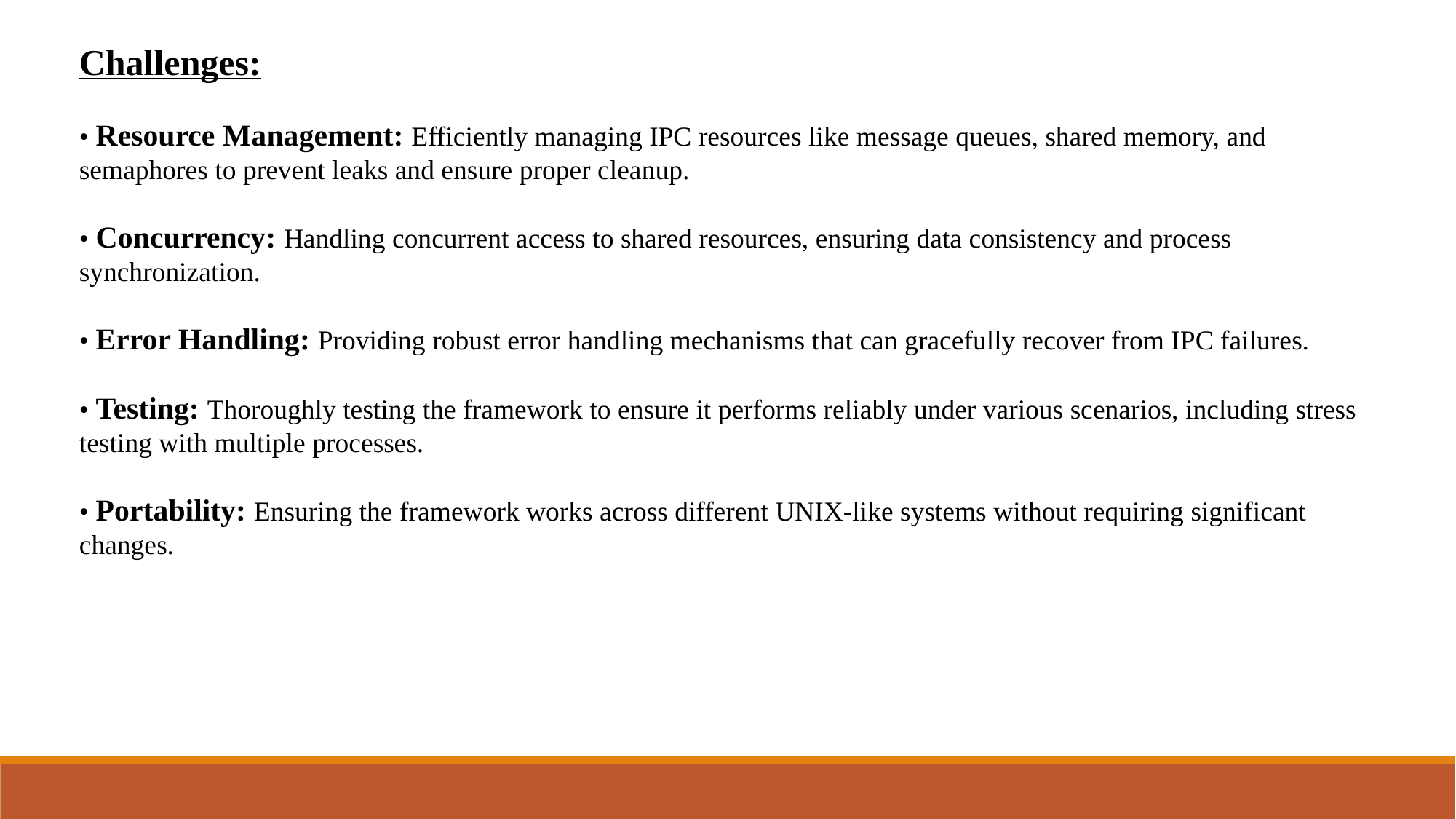

Challenges:

• Resource Management: Efficiently managing IPC resources like message queues, shared memory, and semaphores to prevent leaks and ensure proper cleanup.

• Concurrency: Handling concurrent access to shared resources, ensuring data consistency and process     synchronization.

• Error Handling: Providing robust error handling mechanisms that can gracefully recover from IPC failures.

• Testing: Thoroughly testing the framework to ensure it performs reliably under various scenarios, including stress testing with multiple processes.

• Portability: Ensuring the framework works across different UNIX-like systems without requiring significant changes.